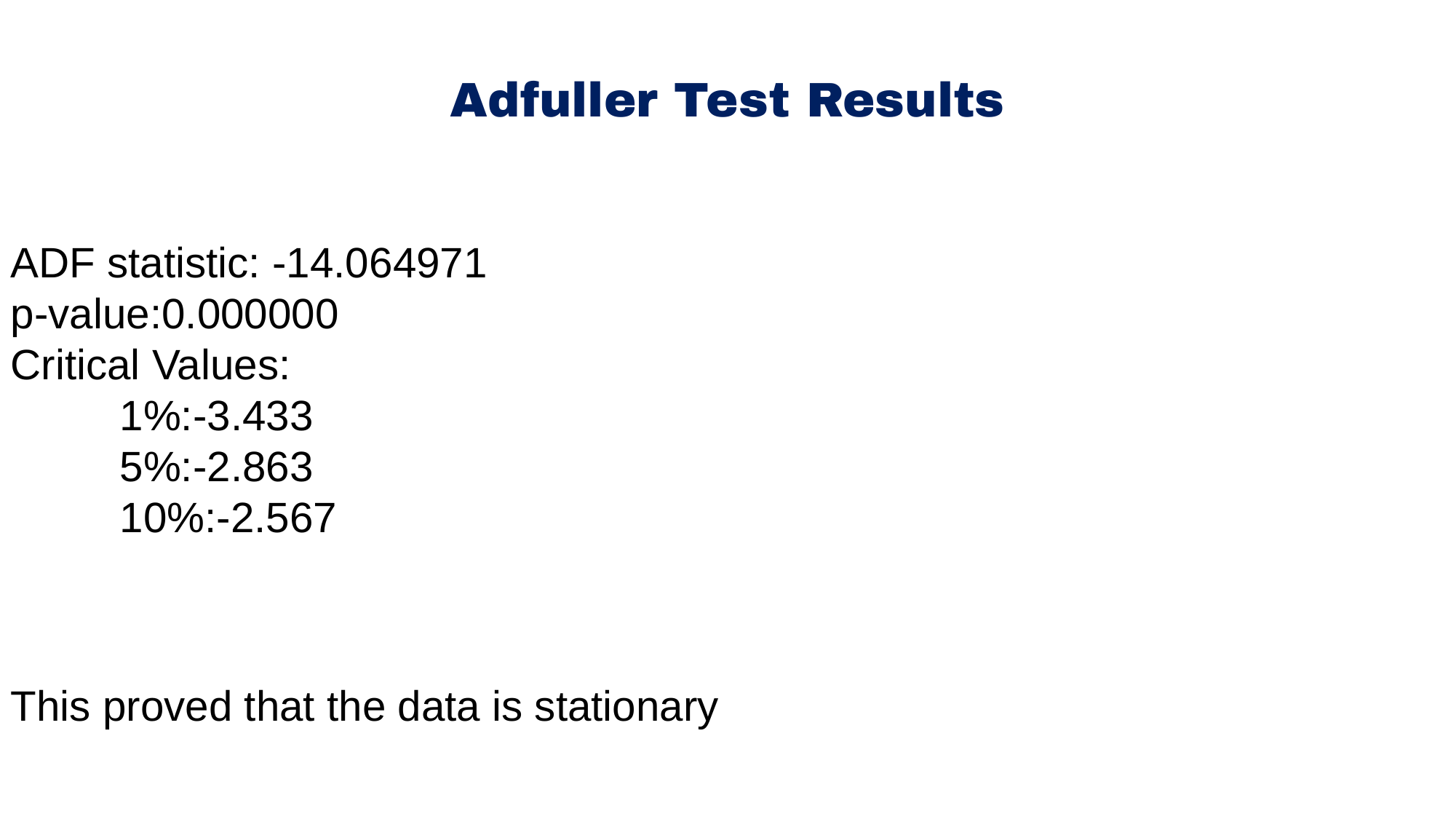

Adfuller Test Results

ADF statistic: -14.064971
p-value:0.000000
Critical Values:
	1%:-3.433
	5%:-2.863
	10%:-2.567
This proved that the data is stationary